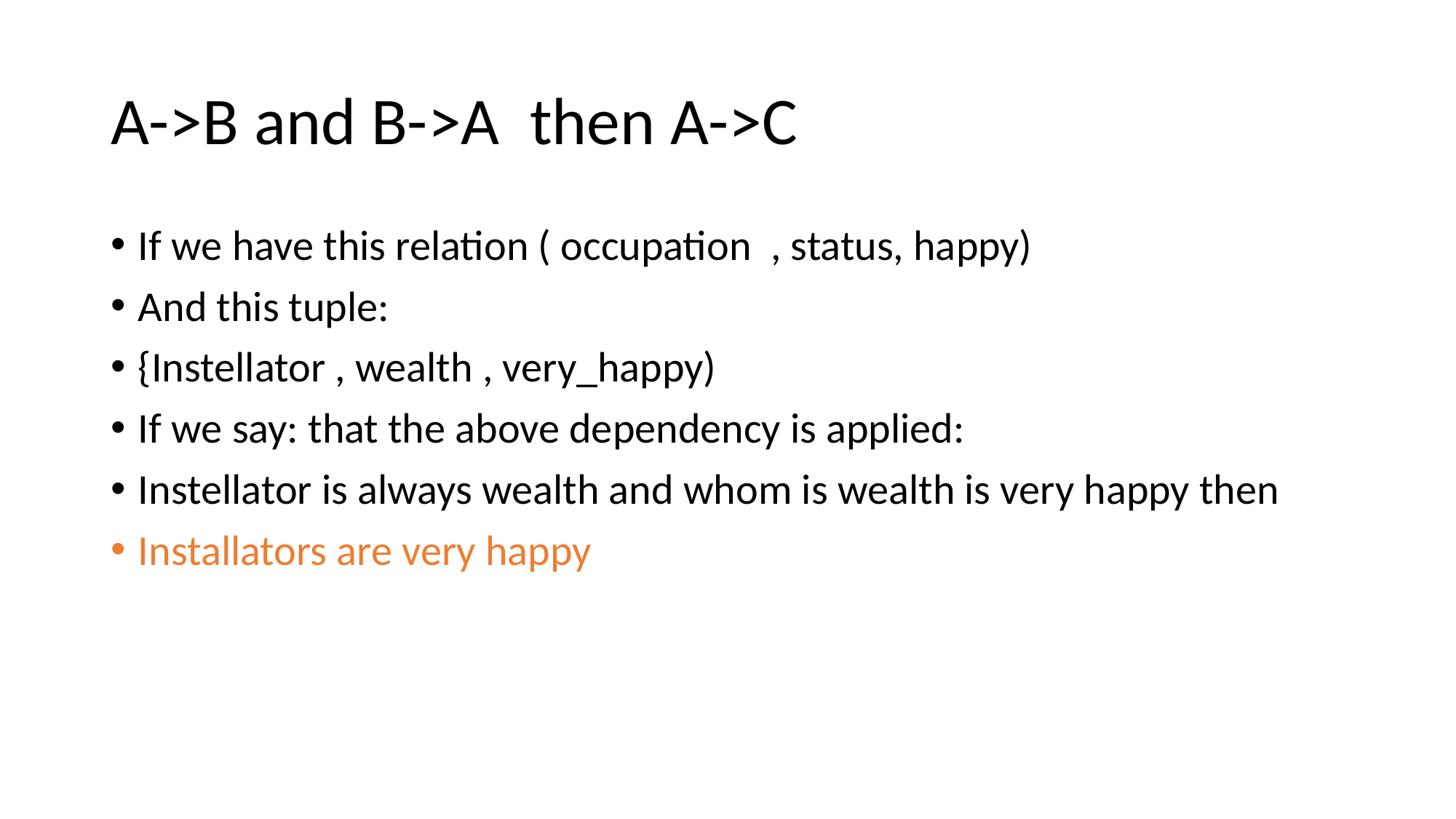

# A->B and B->A  then A->C
If we have this relation ( occupation  , status, happy)
And this tuple:
{Instellator , wealth , very_happy)
If we say: that the above dependency is applied:
Instellator is always wealth and whom is wealth is very happy then
Installators are very happy